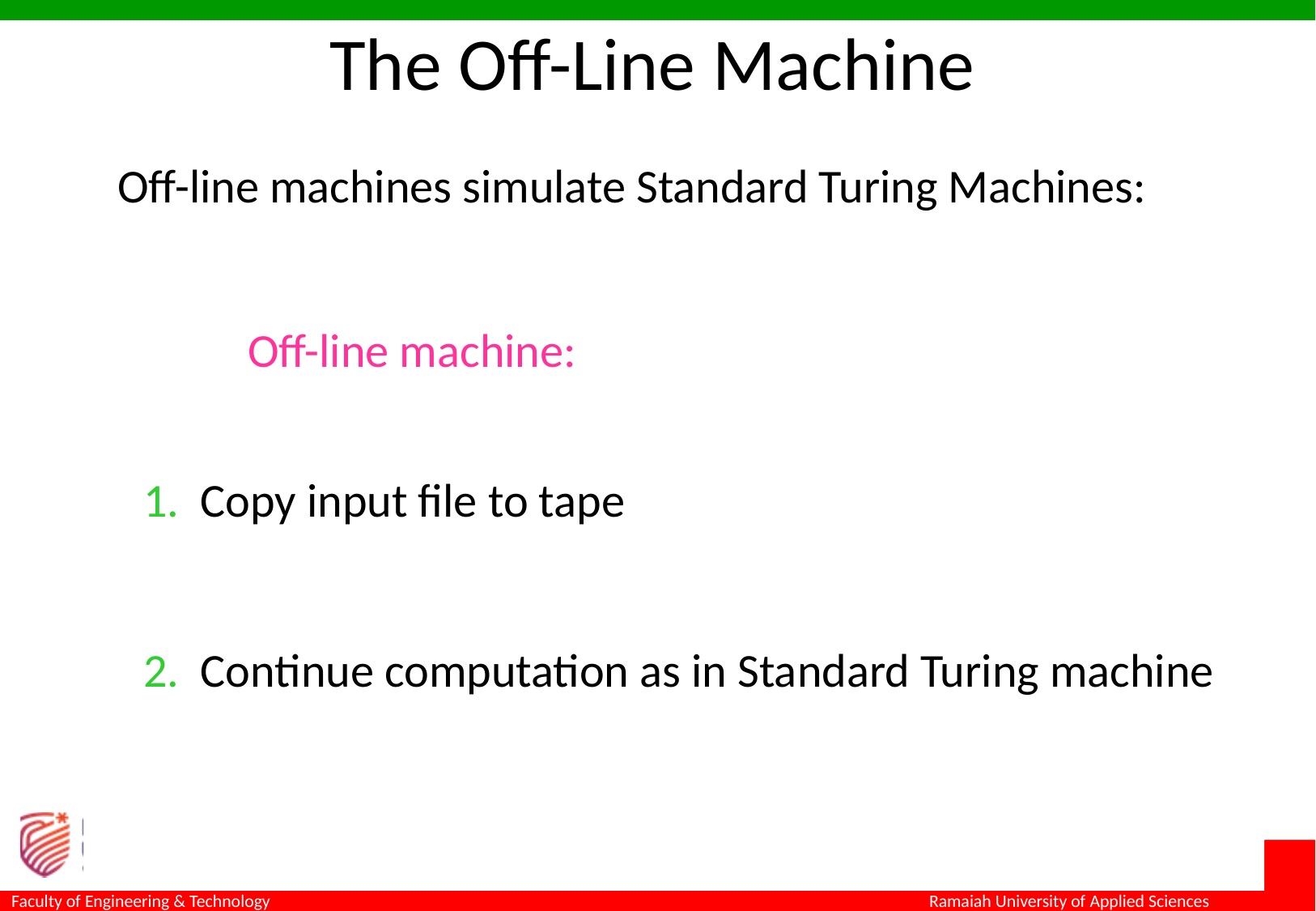

The Off-Line Machine
Off-line machines simulate Standard Turing Machines:
Off-line machine:
1.  Copy input file to tape

2.  Continue computation as in Standard Turing machine